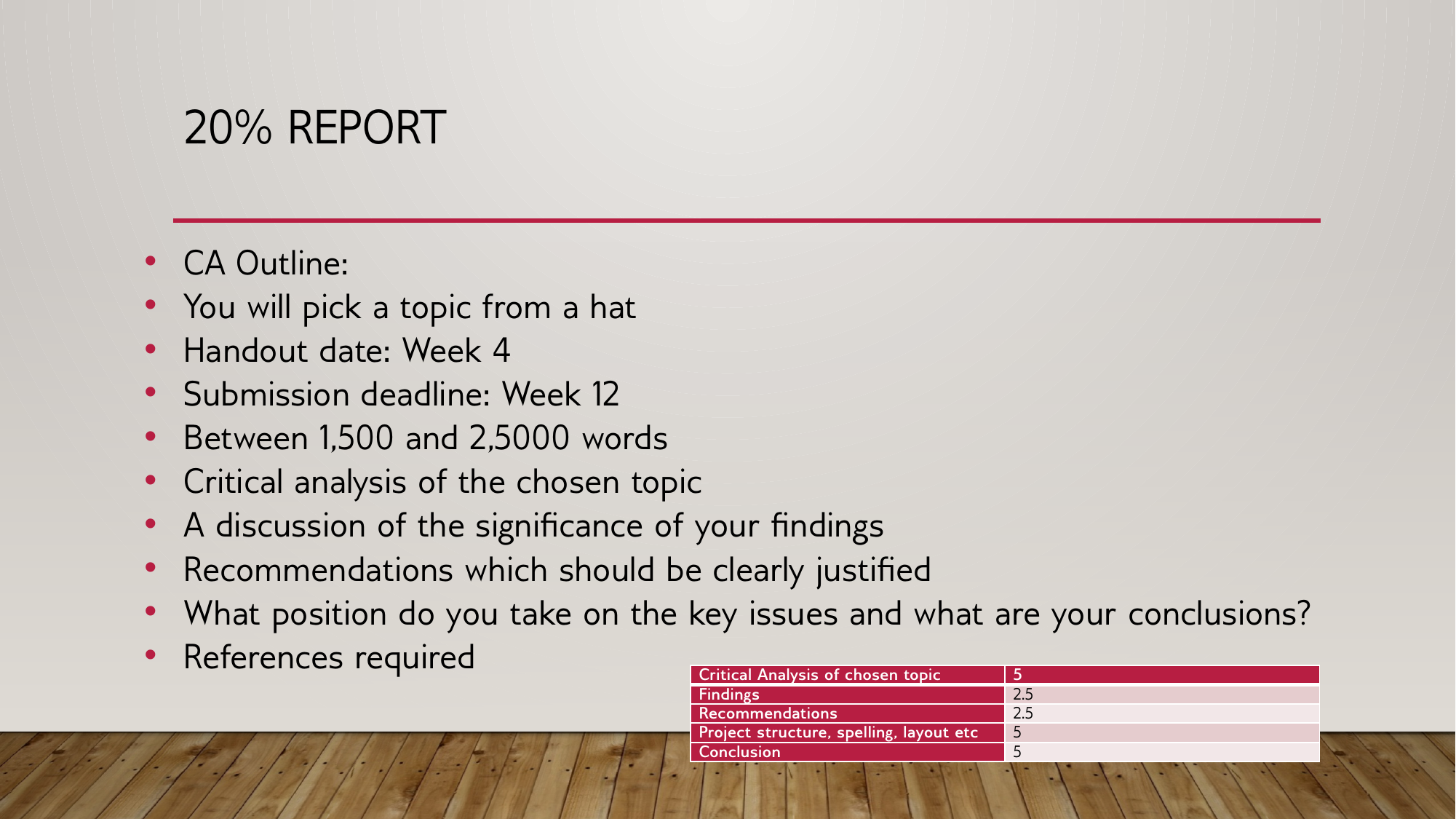

# 20% Report
CA Outline:
You will pick a topic from a hat
Handout date: Week 4
Submission deadline: Week 12
Between 1,500 and 2,5000 words
Critical analysis of the chosen topic
A discussion of the significance of your findings
Recommendations which should be clearly justified
What position do you take on the key issues and what are your conclusions?
References required

| Critical Analysis of chosen topic | 5 |
| --- | --- |
| Findings | 2.5 |
| Recommendations | 2.5 |
| Project structure, spelling, layout etc | 5 |
| Conclusion | 5 |